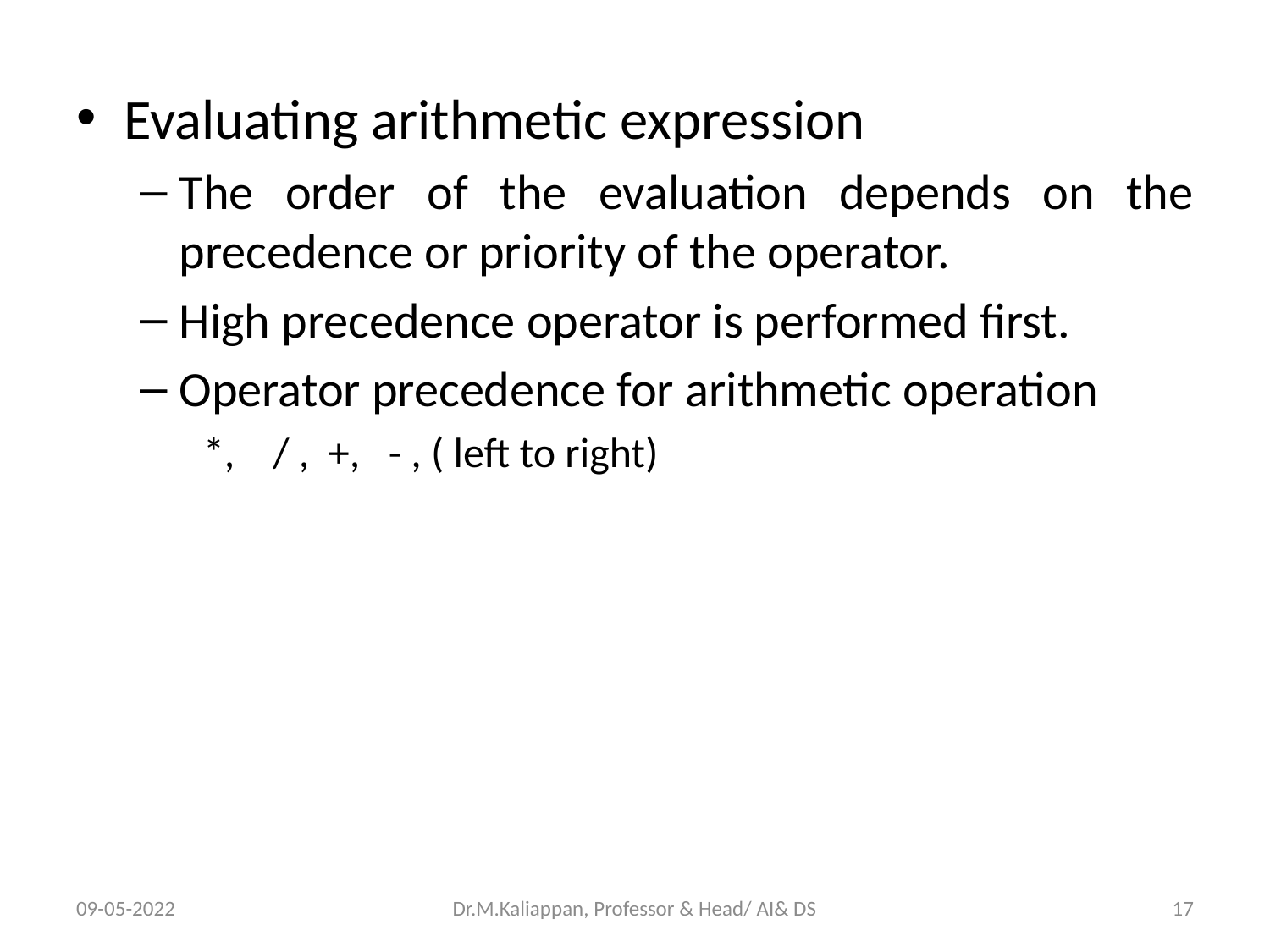

Evaluating arithmetic expression
The order of the evaluation depends on the precedence or priority of the operator.
High precedence operator is performed first.
Operator precedence for arithmetic operation
*,    / ,  +,   - , ( left to right)
09-05-2022
Dr.M.Kaliappan, Professor & Head/ AI& DS
17